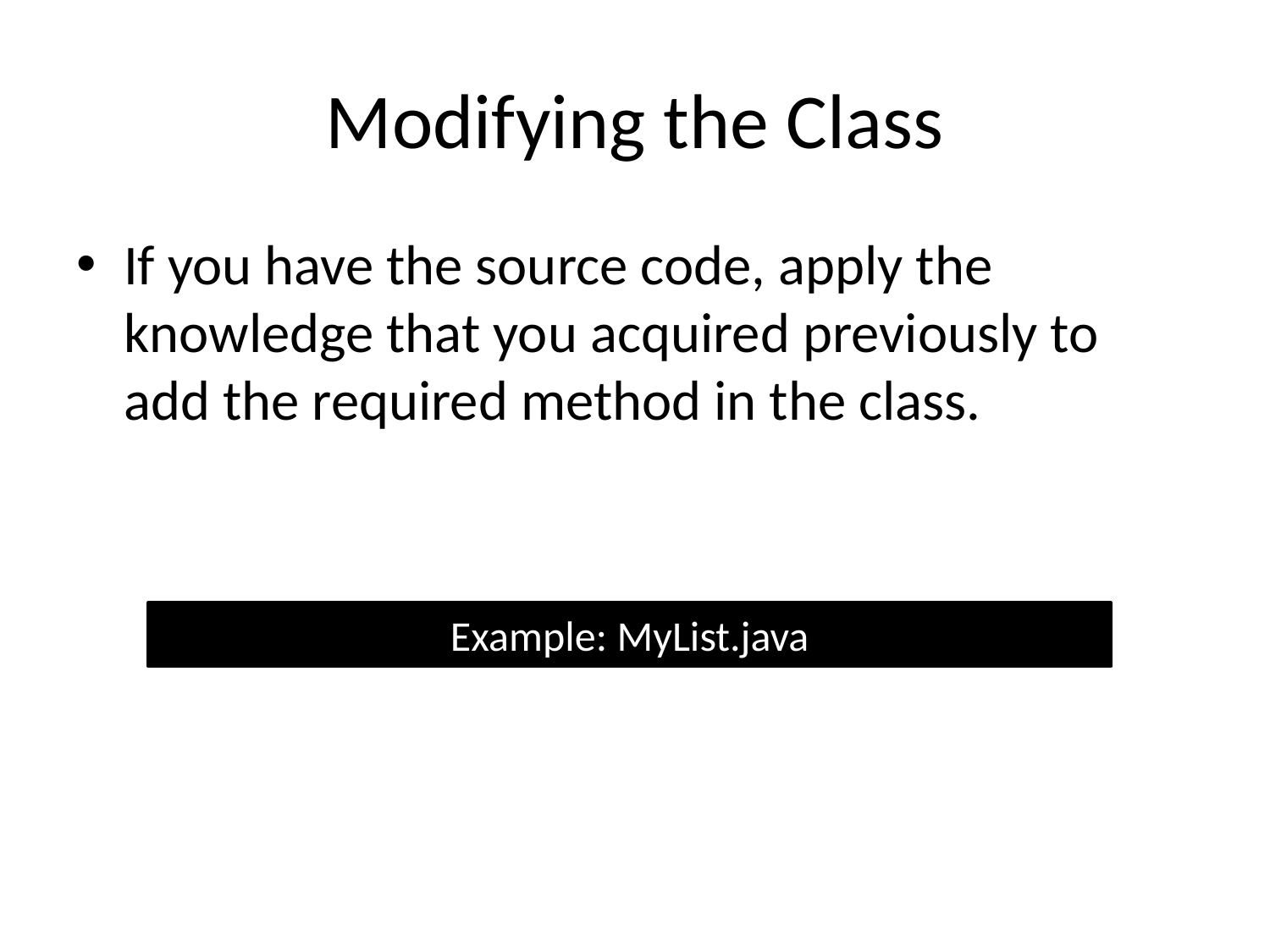

# Modifying the Class
If you have the source code, apply the knowledge that you acquired previously to add the required method in the class.

Example: MyList.java